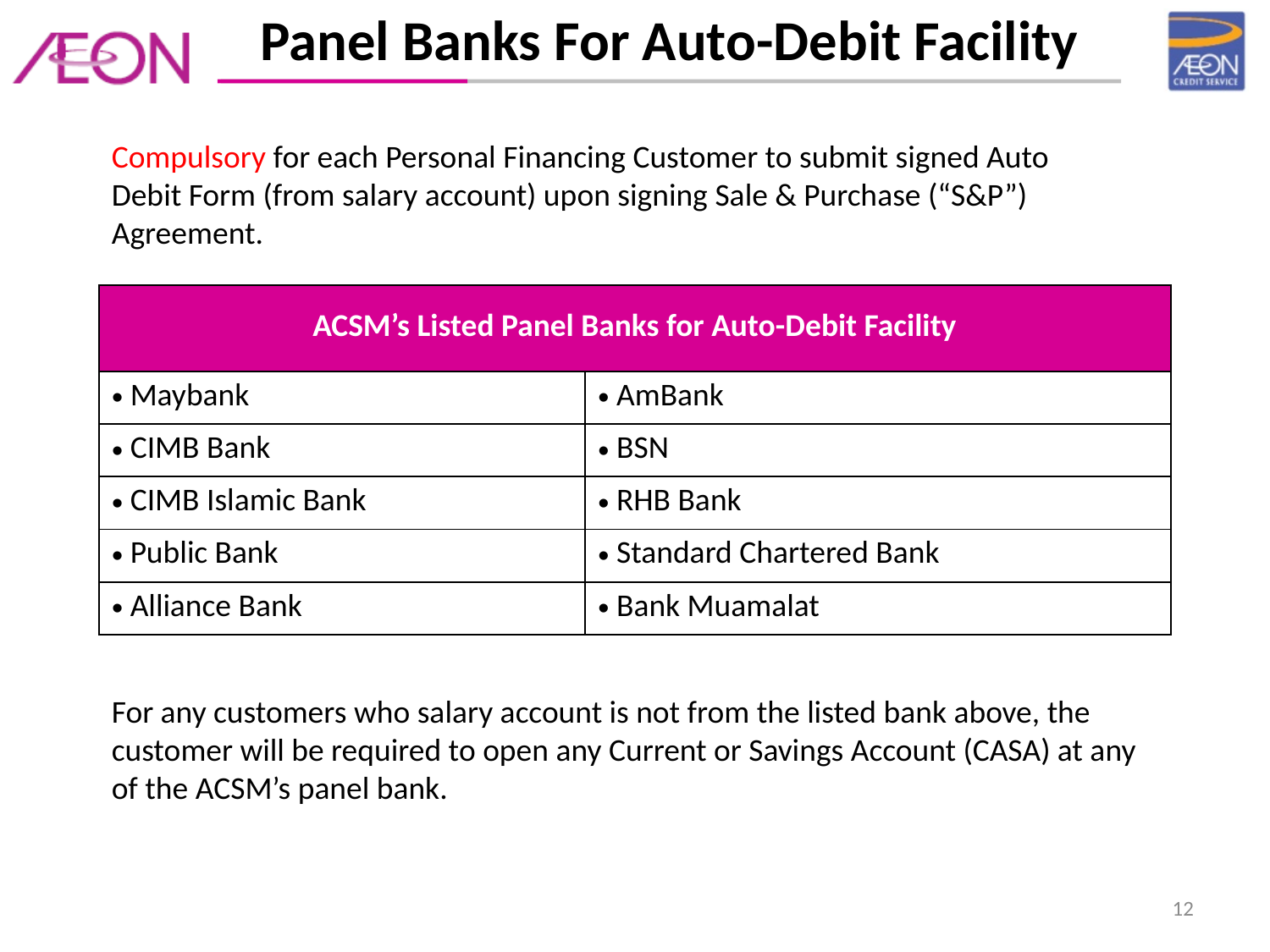

Panel Banks For Auto-Debit Facility

Compulsory for each Personal Financing Customer to submit signed Auto
Debit Form (from salary account) upon signing Sale & Purchase (“S&P”)
Agreement.
| ACSM’s Listed Panel Banks for Auto-Debit Facility |  |
| --- | --- |
| Maybank | AmBank |
| CIMB Bank | BSN |
| CIMB Islamic Bank | RHB Bank |
| Public Bank | Standard Chartered Bank |
| Alliance Bank | Bank Muamalat |
For any customers who salary account is not from the listed bank above, the customer will be required to open any Current or Savings Account (CASA) at any of the ACSM’s panel bank.
12